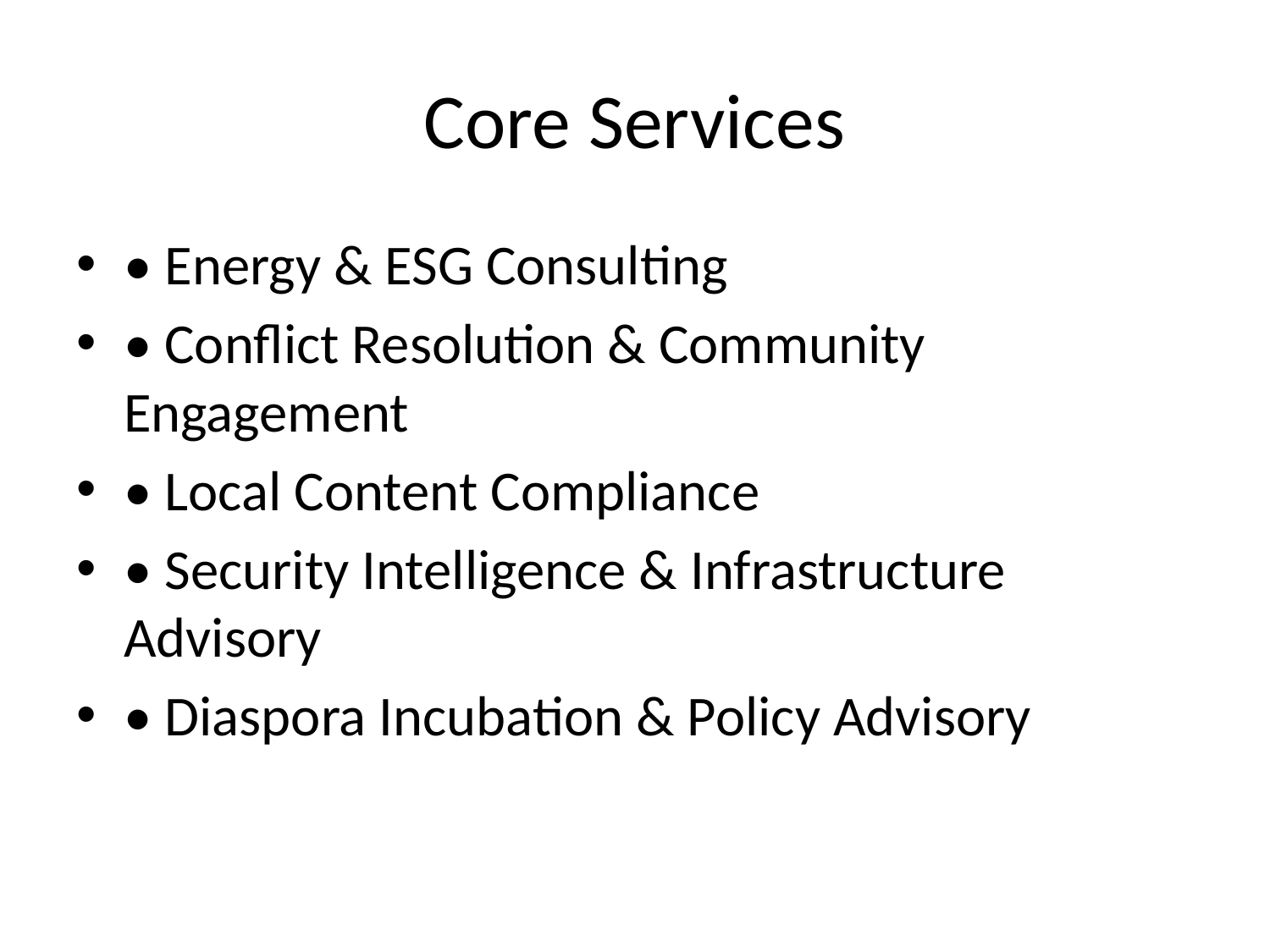

# Core Services
• Energy & ESG Consulting
• Conflict Resolution & Community Engagement
• Local Content Compliance
• Security Intelligence & Infrastructure Advisory
• Diaspora Incubation & Policy Advisory